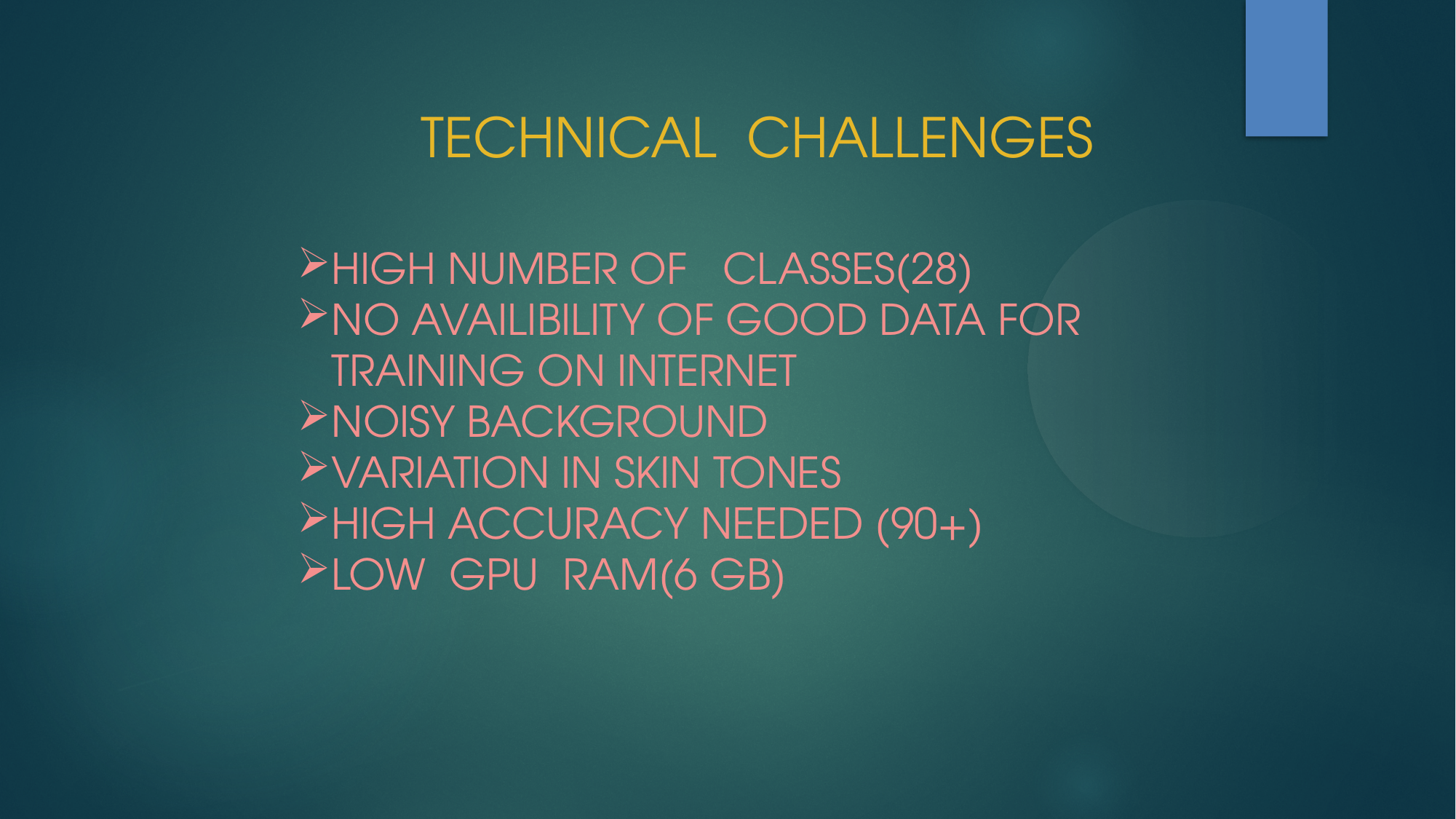

TECHNICAL  CHALLENGES

HIGH NUMBER OF   CLASSES(28)
NO AVAILIBILITY OF GOOD DATA FOR TRAINING ON INTERNET
NOISY BACKGROUND
VARIATION IN SKIN TONES
HIGH ACCURACY NEEDED (90+)
LOW  GPU  RAM(6 GB)